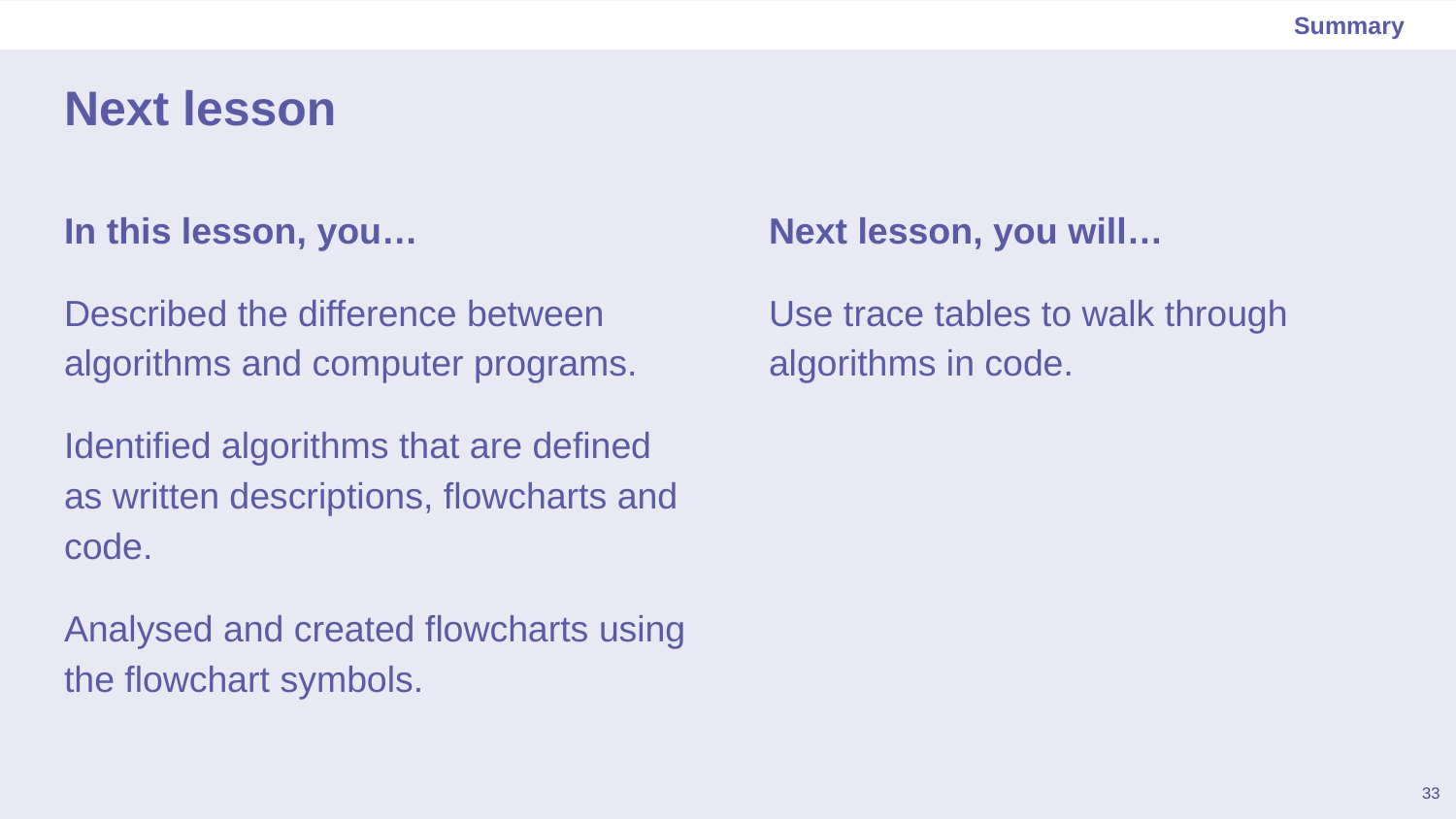

Summary
# Next lesson
Next lesson, you will…
Use trace tables to walk through algorithms in code.

In this lesson, you…
Described the difference between algorithms and computer programs.
Identified algorithms that are defined as written descriptions, flowcharts and code.
Analysed and created flowcharts using the flowchart symbols.

33